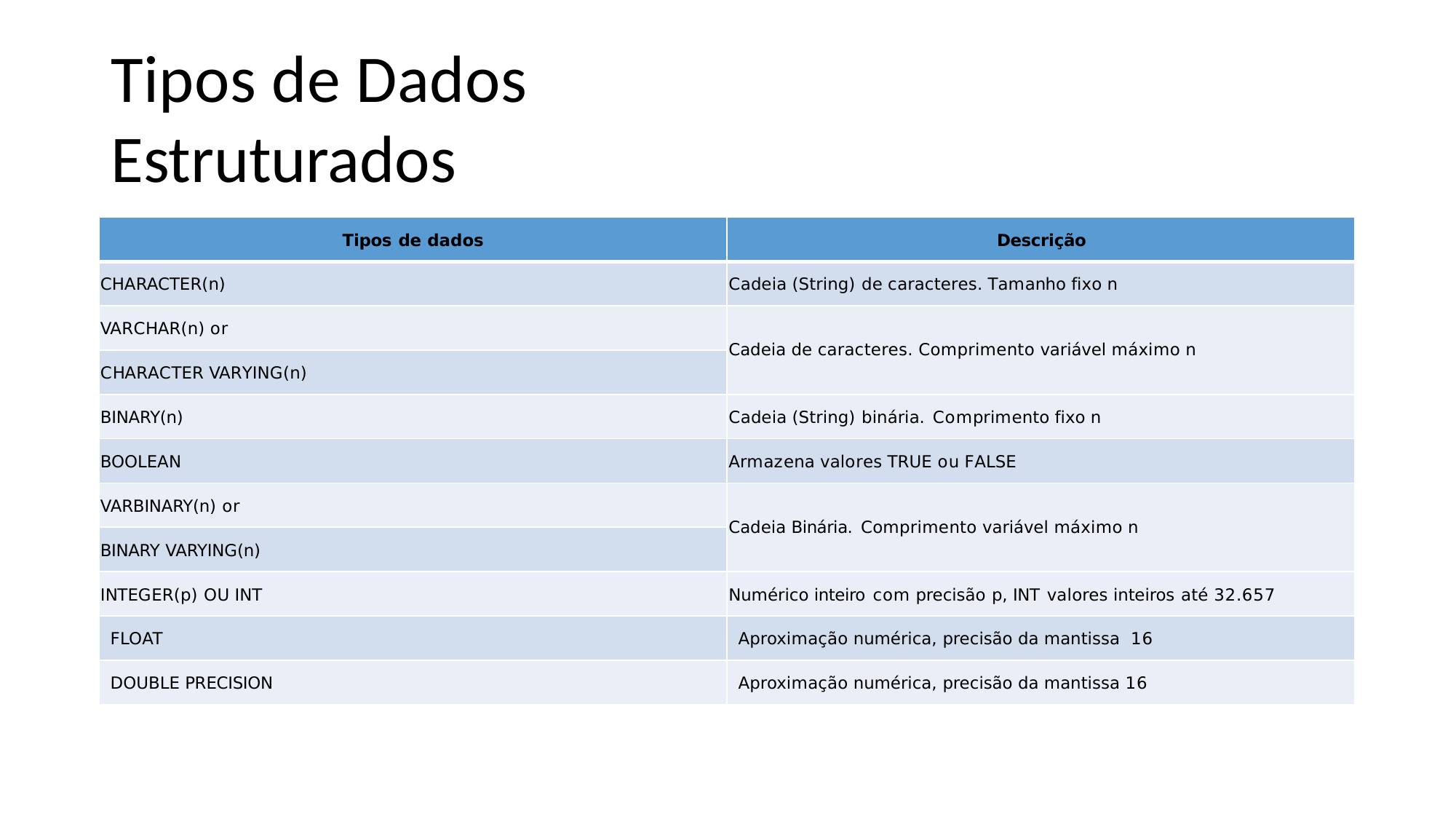

# Tipos de Dados Estruturados
| Tipos de dados | Descrição |
| --- | --- |
| CHARACTER(n) | Cadeia (String) de caracteres. Tamanho fixo n |
| VARCHAR(n) or | Cadeia de caracteres. Comprimento variável máximo n |
| CHARACTER VARYING(n) |  |
| BINARY(n) | Cadeia (String) binária. Comprimento fixo n |
| BOOLEAN | Armazena valores TRUE ou FALSE |
| VARBINARY(n) or | Cadeia Binária. Comprimento variável máximo n |
| BINARY VARYING(n) |  |
| INTEGER(p) OU INT | Numérico inteiro com precisão p, INT valores inteiros até 32.657 |
| FLOAT | Aproximação numérica, precisão da mantissa 16 |
| DOUBLE PRECISION | Aproximação numérica, precisão da mantissa 16 |